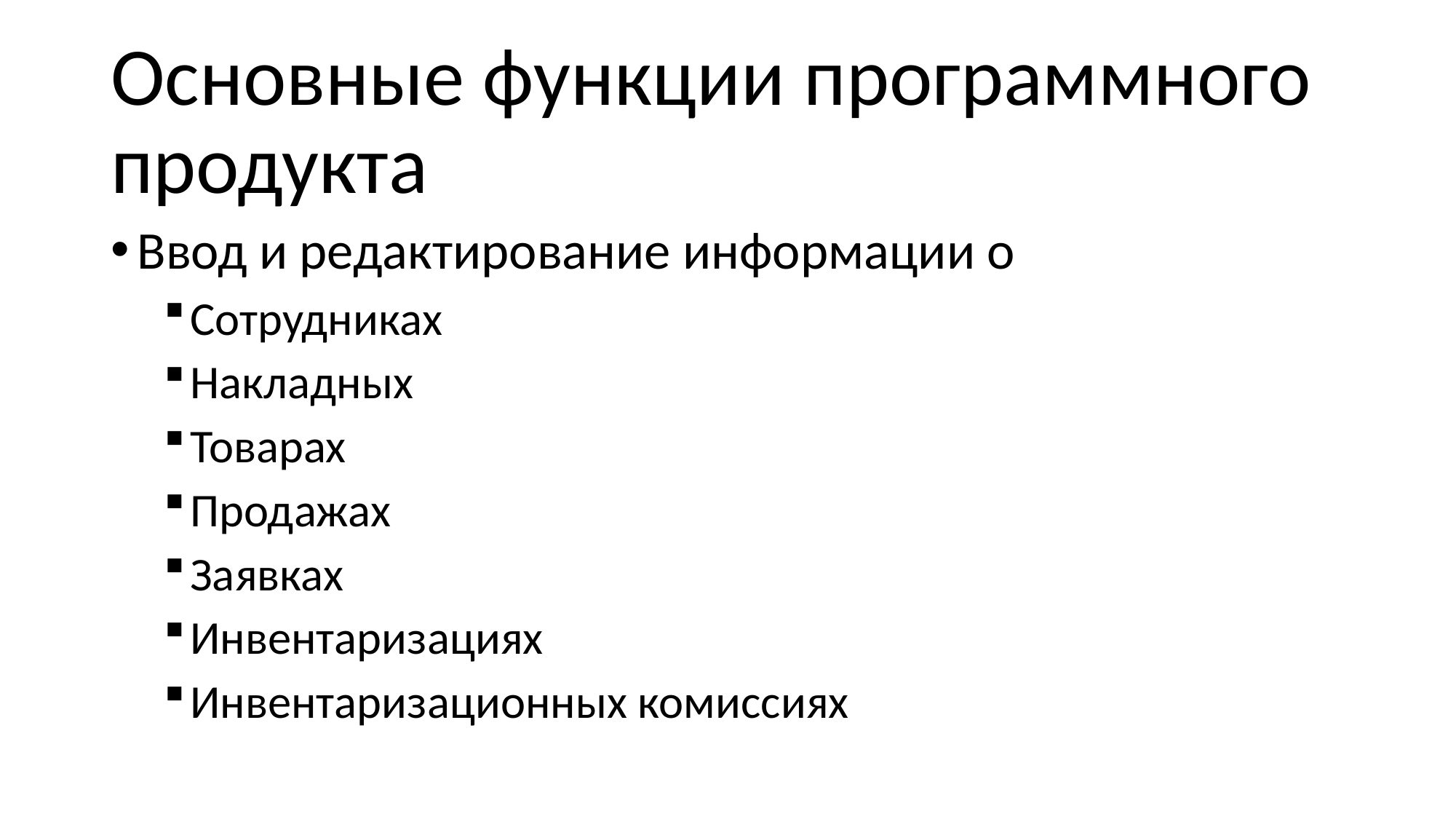

# Основные функции программного продукта
Ввод и редактирование информации о
Сотрудниках
Накладных
Товарах
Продажах
Заявках
Инвентаризациях
Инвентаризационных комиссиях